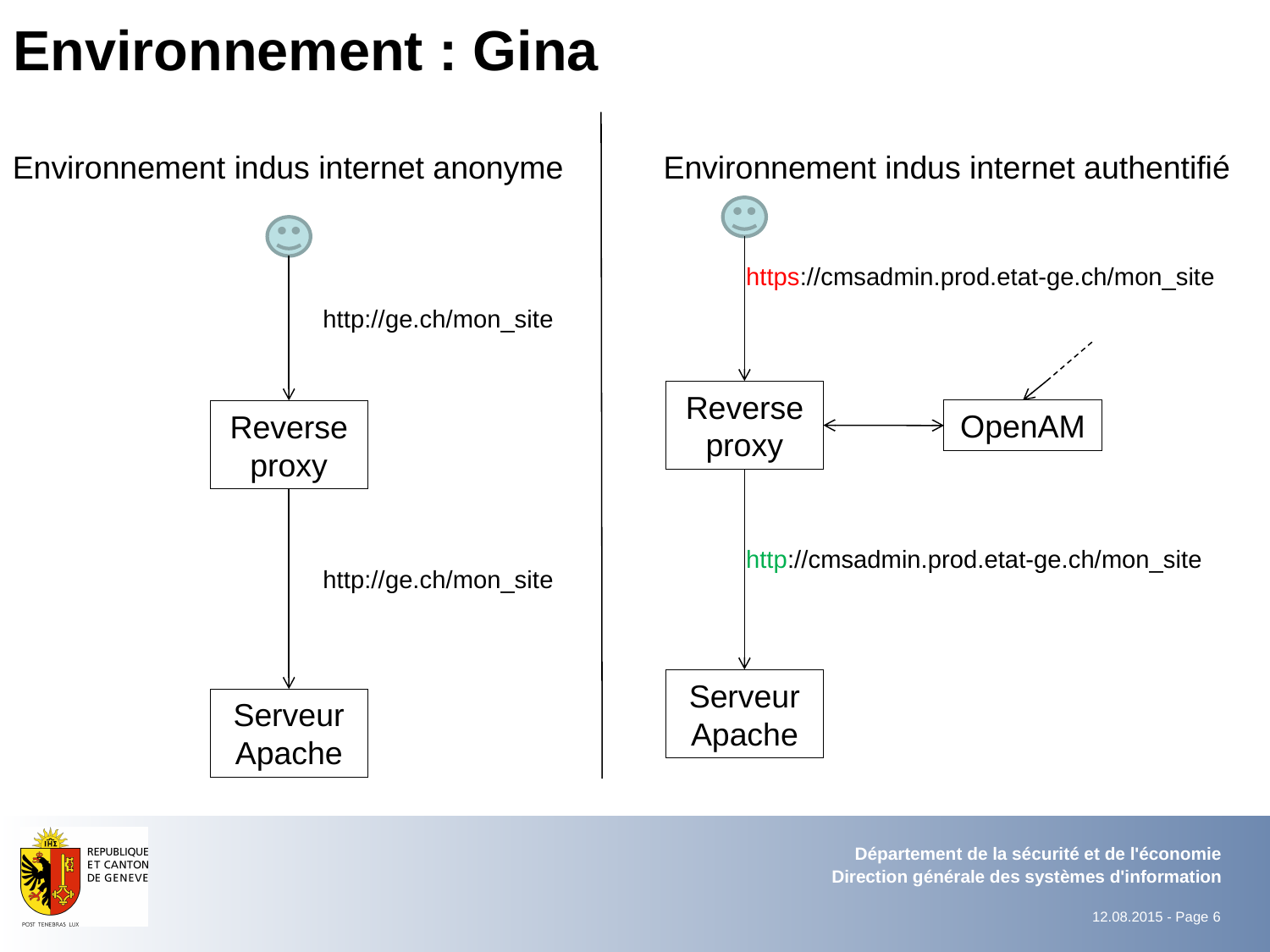

# Environnement : Gina
Environnement indus internet anonyme
Environnement indus internet authentifié

https://cmsadmin.prod.etat-ge.ch/mon_site
http://ge.ch/mon_site
Reverse proxy
OpenAM
Reverse proxy
http://cmsadmin.prod.etat-ge.ch/mon_site
http://ge.ch/mon_site
Serveur Apache
Serveur Apache